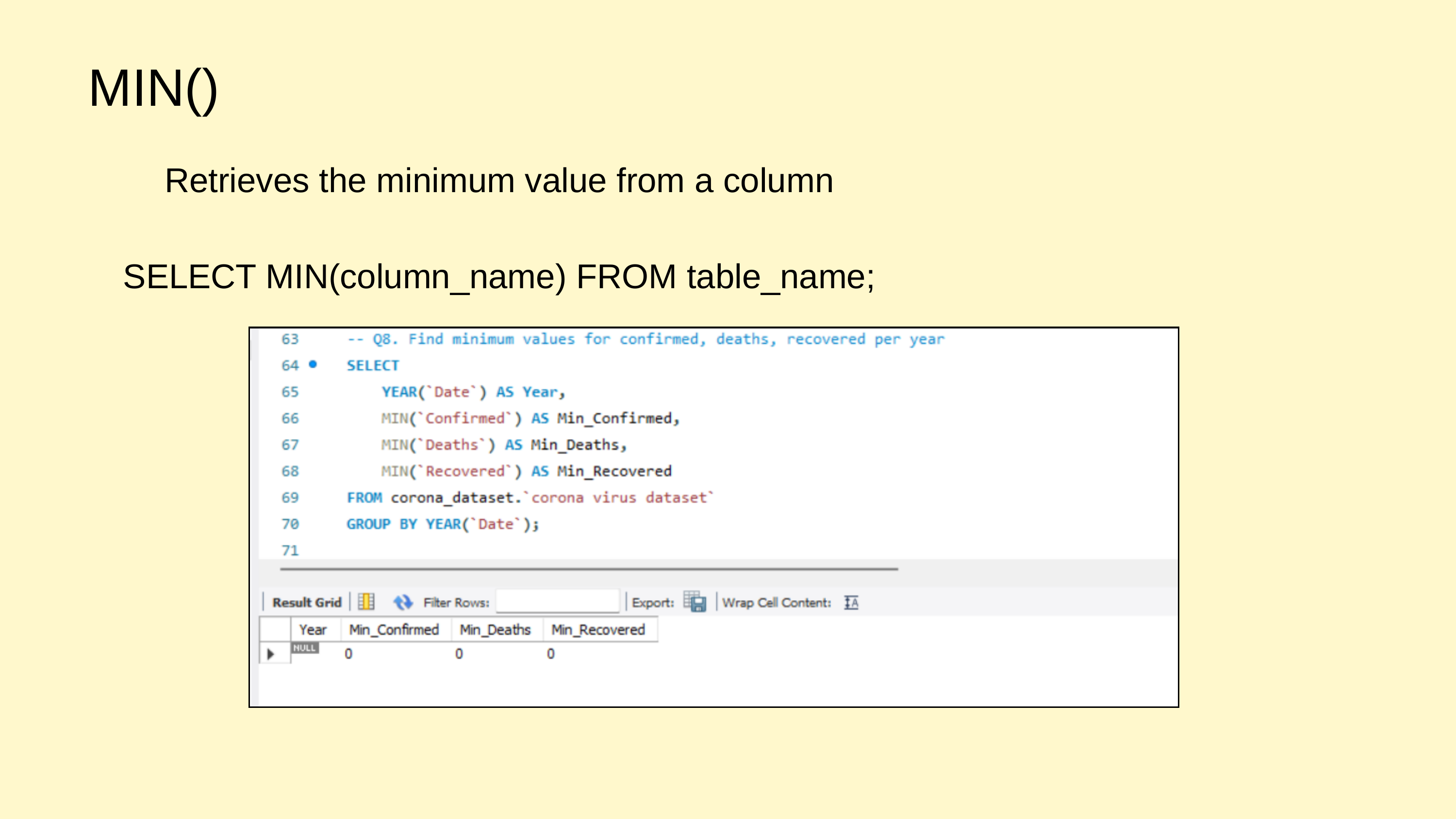

MIN()
Retrieves the minimum value from a column

SELECT MIN(column_name) FROM table_name;